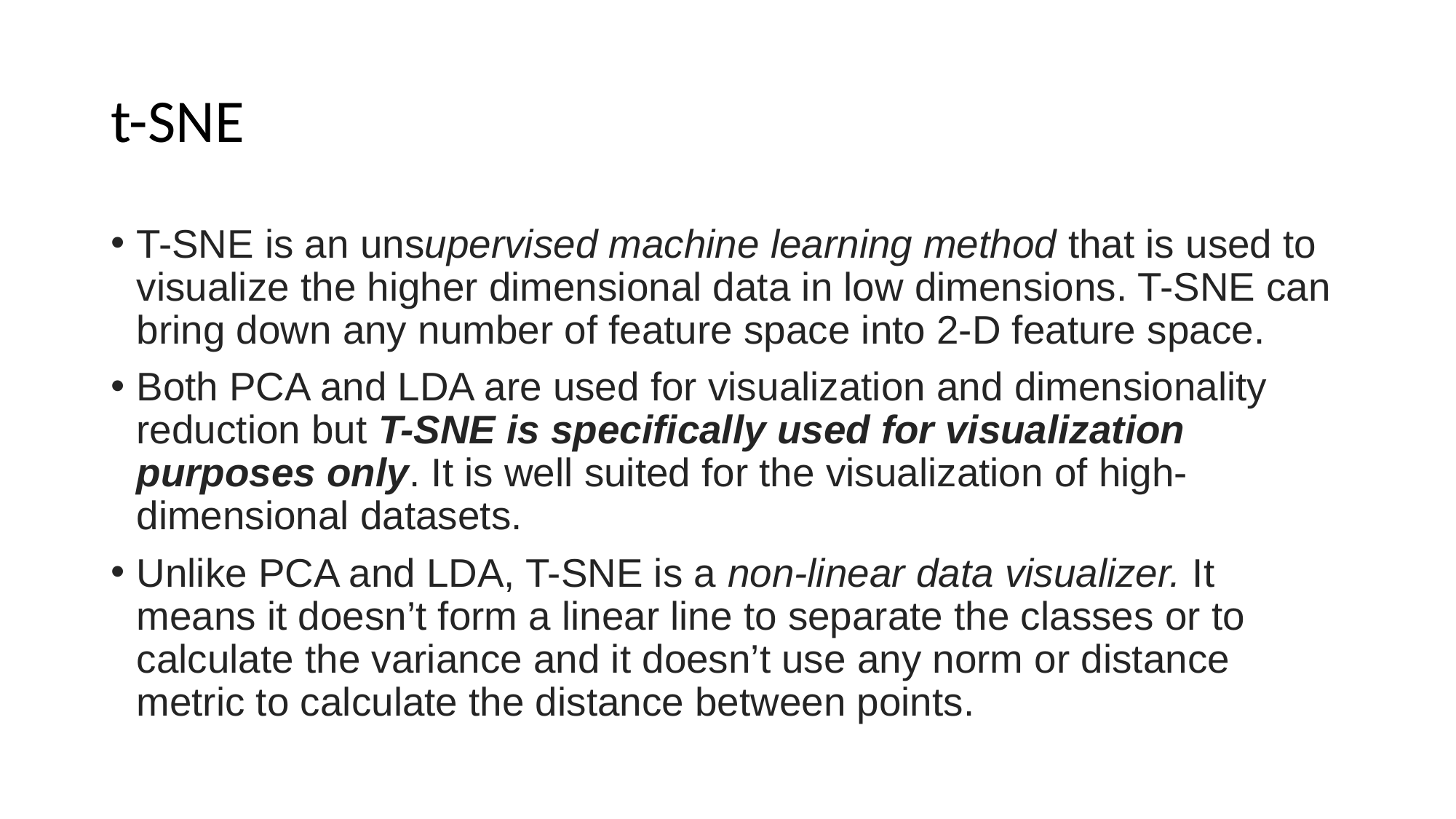

# t-SNE
T-SNE is an unsupervised machine learning method that is used to visualize the higher dimensional data in low dimensions. T-SNE can bring down any number of feature space into 2-D feature space.
Both PCA and LDA are used for visualization and dimensionality reduction but T-SNE is specifically used for visualization purposes only. It is well suited for the visualization of high-dimensional datasets.
Unlike PCA and LDA, T-SNE is a non-linear data visualizer. It means it doesn’t form a linear line to separate the classes or to calculate the variance and it doesn’t use any norm or distance metric to calculate the distance between points.